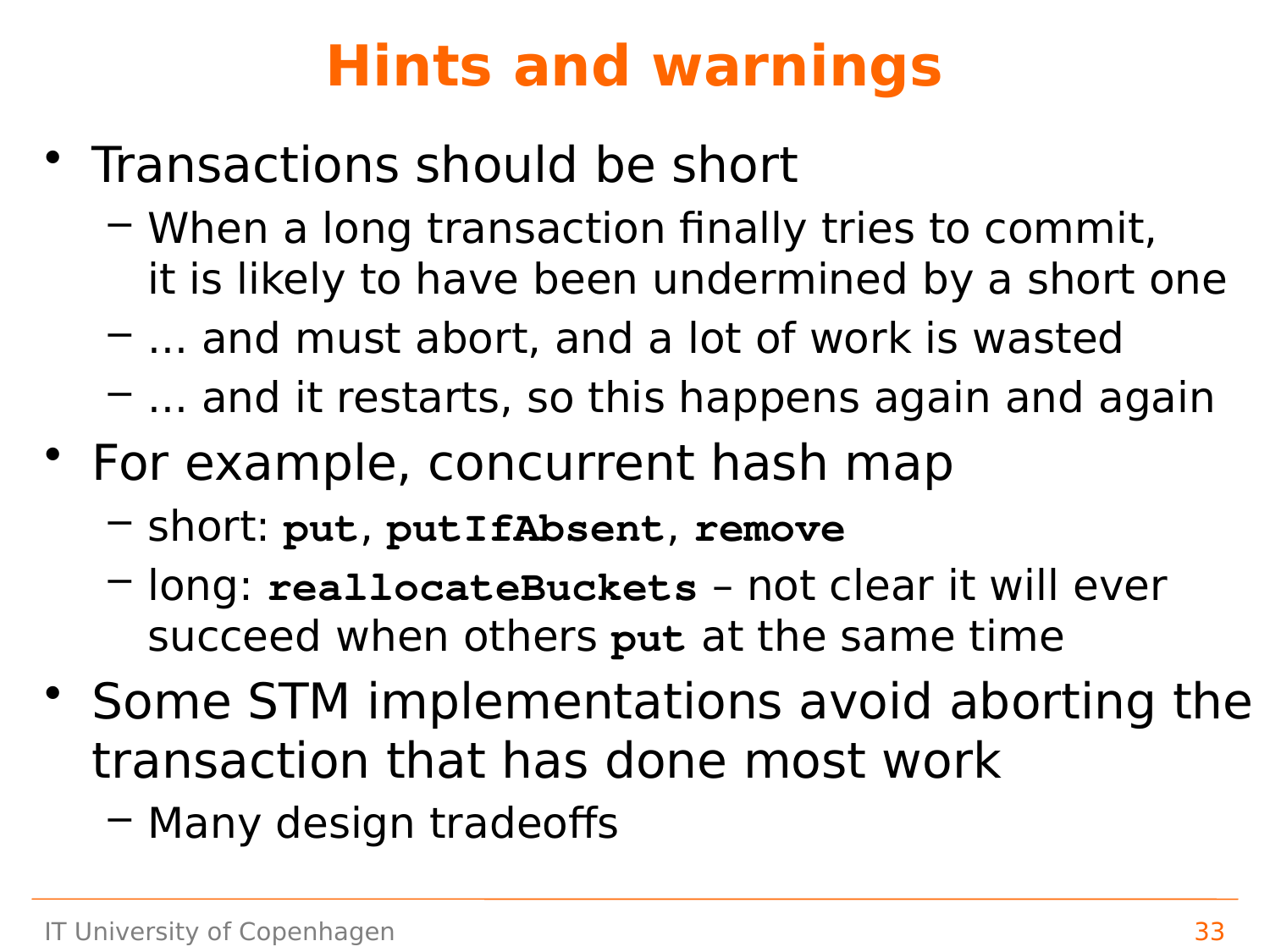

# Hints and warnings
Transactions should be short
When a long transaction finally tries to commit,
it is likely to have been undermined by a short one
... and must abort, and a lot of work is wasted
... and it restarts, so this happens again and again
For example, concurrent hash map
short: put, putIfAbsent, remove
long: reallocateBuckets – not clear it will ever succeed when others put at the same time
Some STM implementations avoid aborting the transaction that has done most work
Many design tradeoffs

33